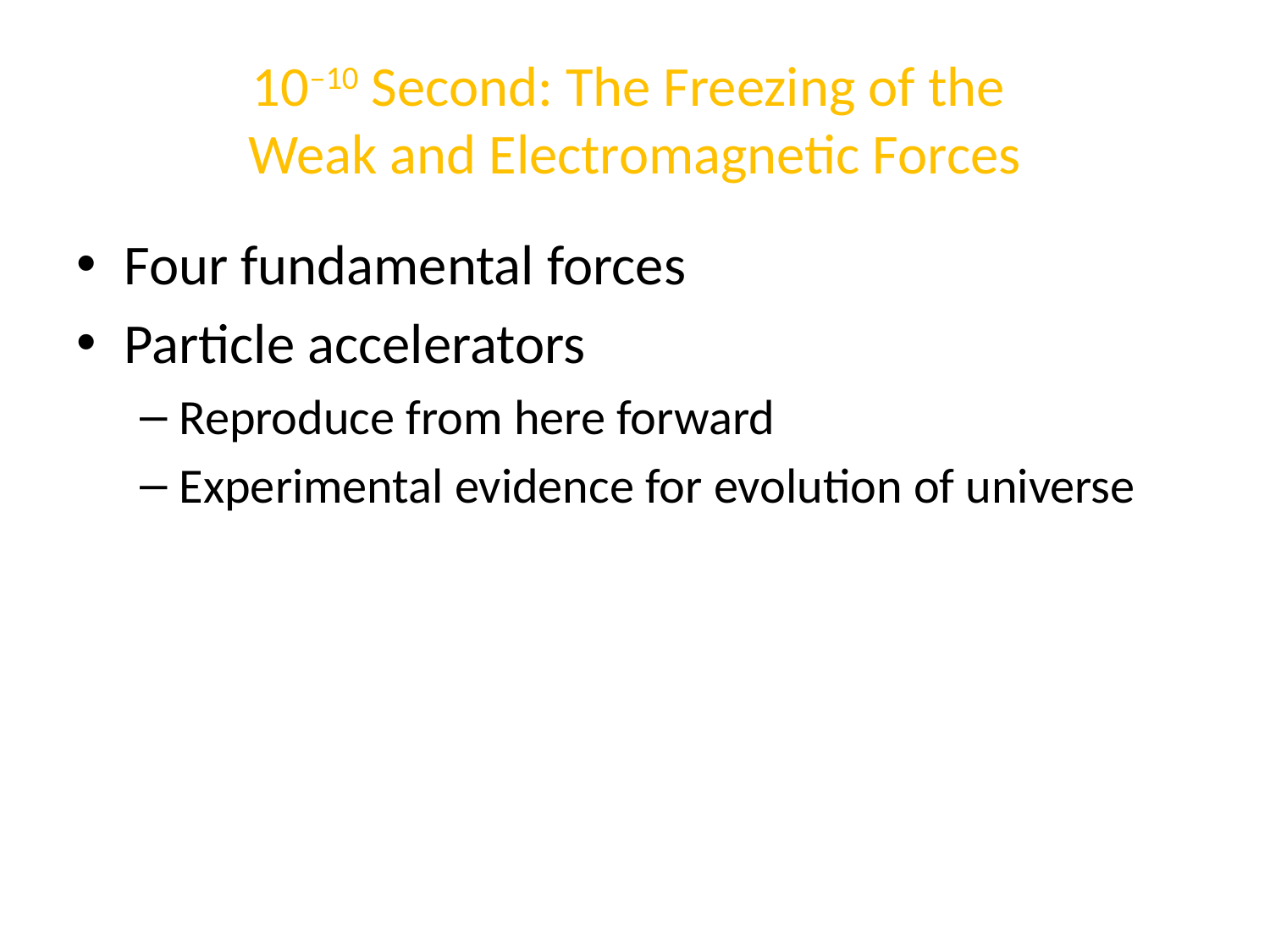

# 10–10 Second: The Freezing of the Weak and Electromagnetic Forces
Four fundamental forces
Particle accelerators
Reproduce from here forward
Experimental evidence for evolution of universe